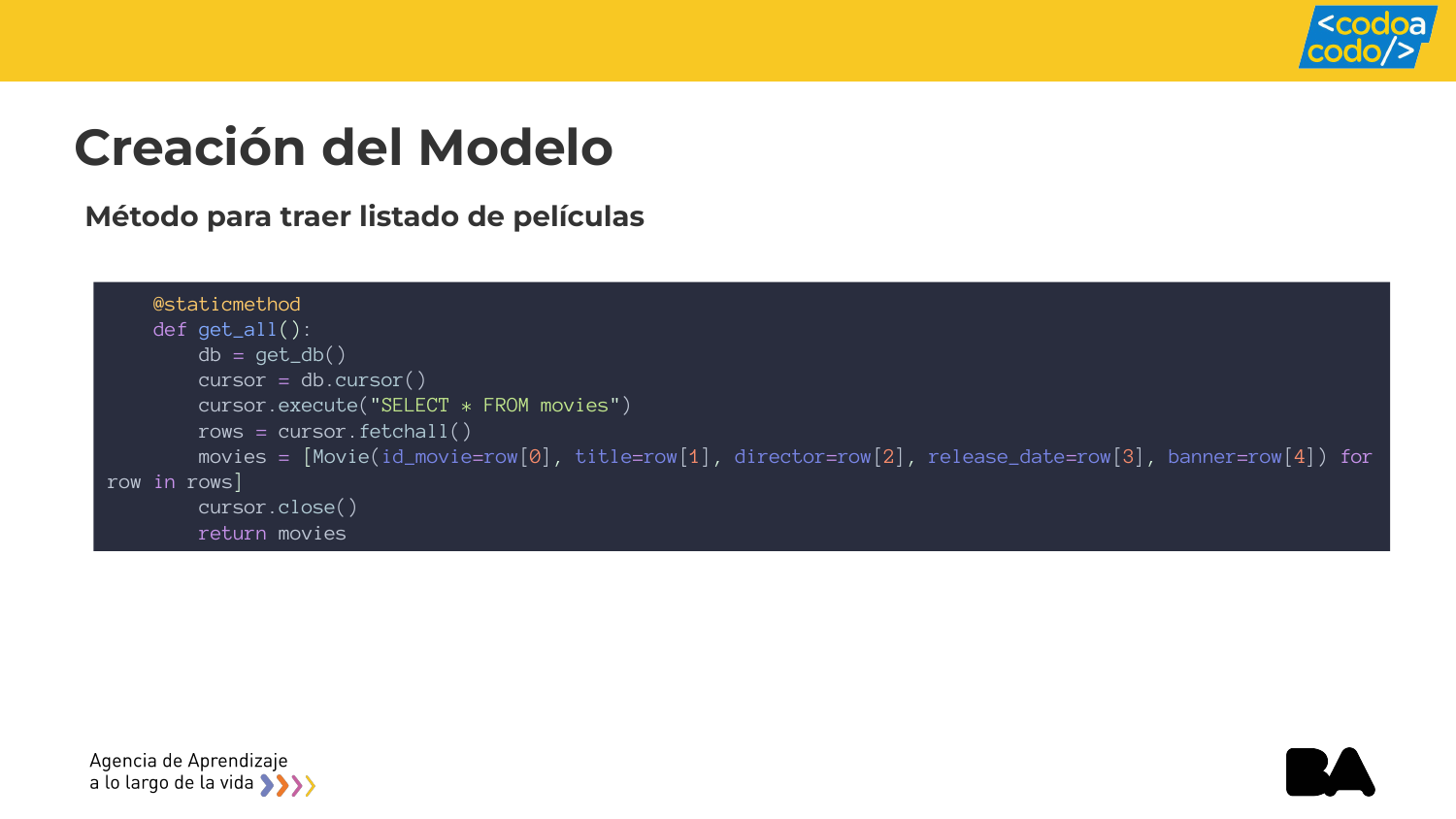

Creación del Modelo
Método para traer listado de películas
    @staticmethod
    def get_all():
        db = get_db()
        cursor = db.cursor()
        cursor.execute("SELECT * FROM movies")
        rows = cursor.fetchall()
        movies = [Movie(id_movie=row[0], title=row[1], director=row[2], release_date=row[3], banner=row[4]) for row in rows]
        cursor.close()
        return movies